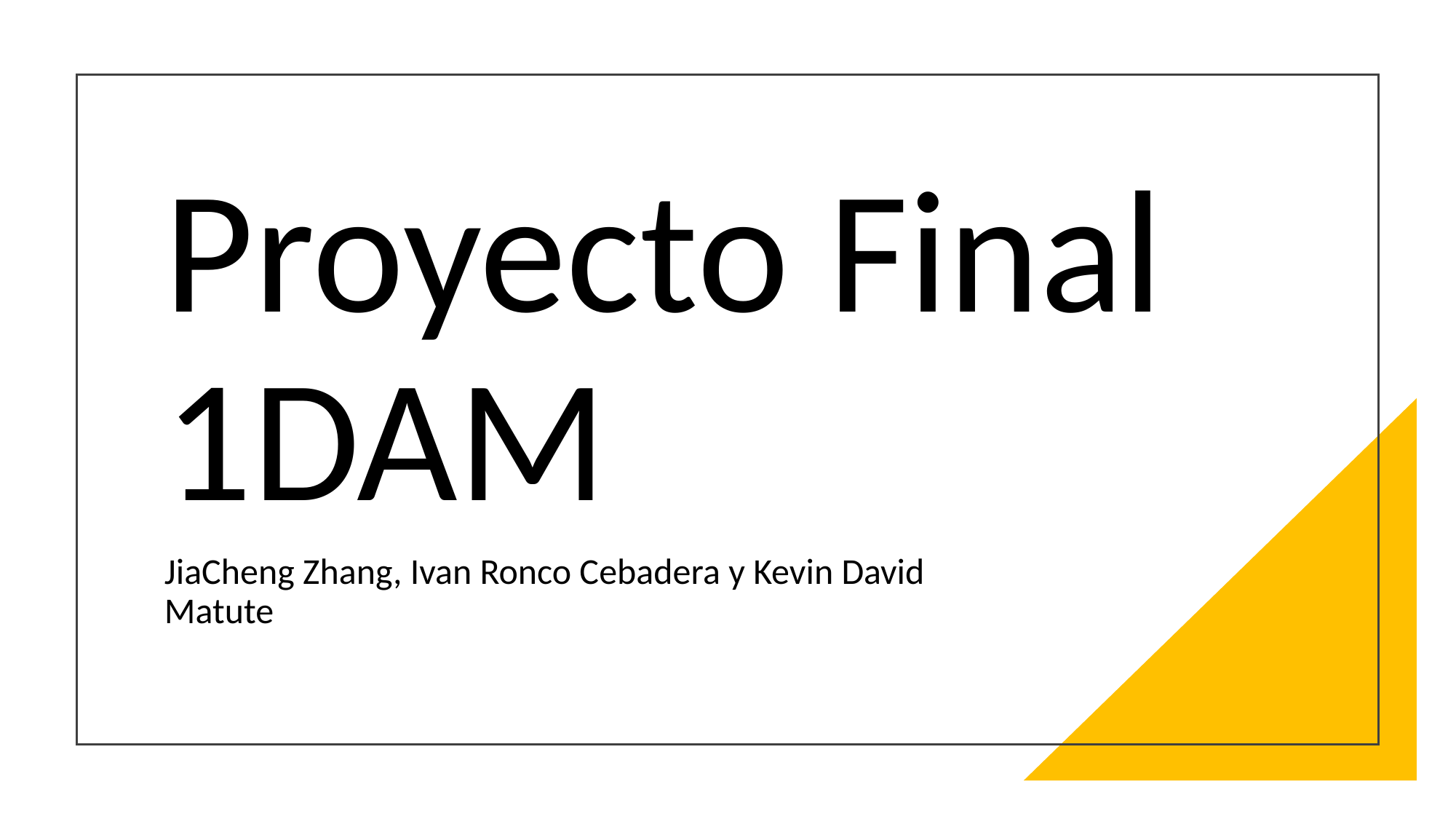

# Proyecto Final 1DAM

JiaCheng Zhang, Ivan Ronco Cebadera y Kevin David Matute